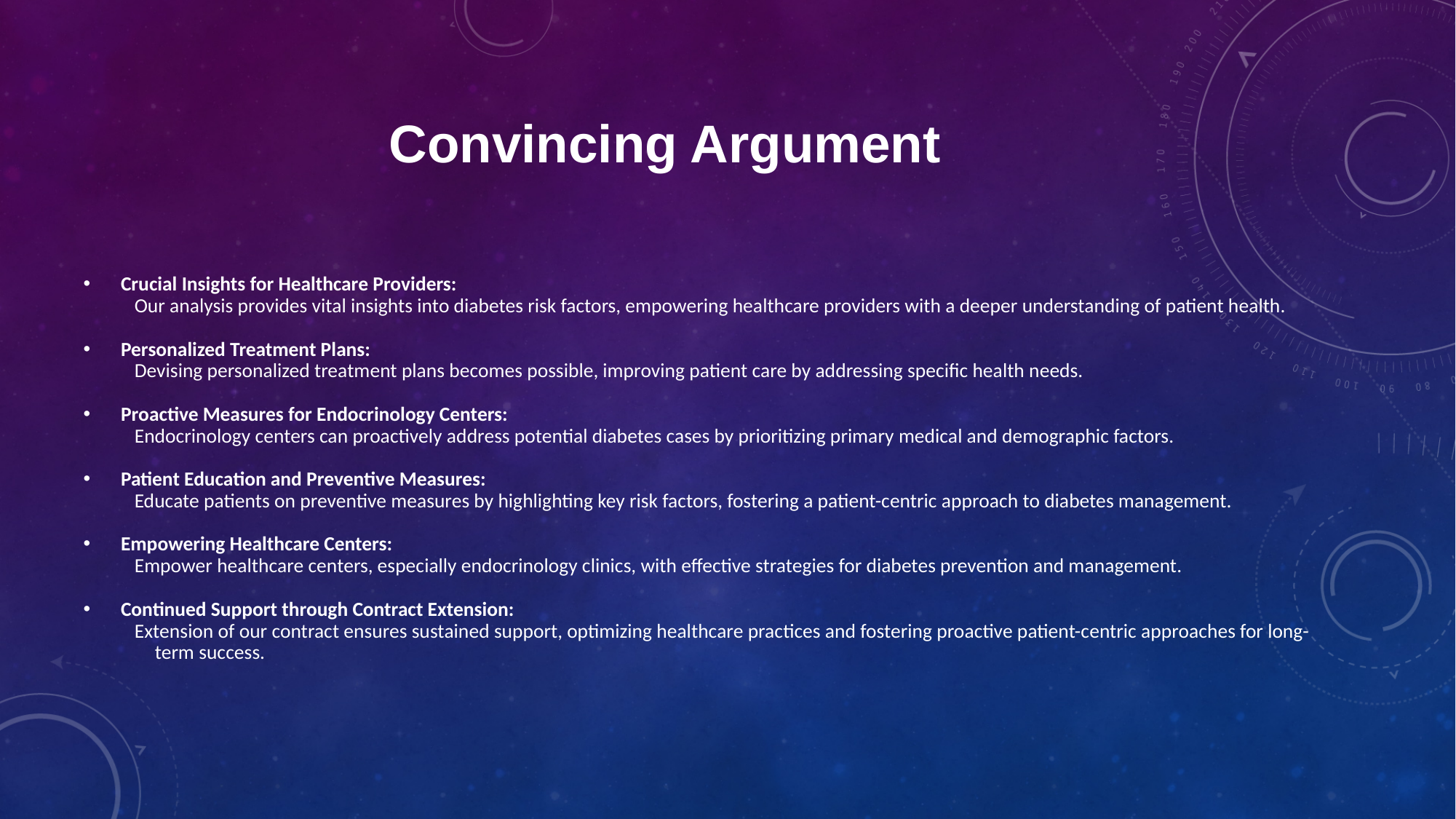

# Convincing Argument
Crucial Insights for Healthcare Providers:
Our analysis provides vital insights into diabetes risk factors, empowering healthcare providers with a deeper understanding of patient health.

Personalized Treatment Plans:
Devising personalized treatment plans becomes possible, improving patient care by addressing specific health needs.

Proactive Measures for Endocrinology Centers:
Endocrinology centers can proactively address potential diabetes cases by prioritizing primary medical and demographic factors.

Patient Education and Preventive Measures:
Educate patients on preventive measures by highlighting key risk factors, fostering a patient-centric approach to diabetes management.

Empowering Healthcare Centers:
Empower healthcare centers, especially endocrinology clinics, with effective strategies for diabetes prevention and management.

Continued Support through Contract Extension:
Extension of our contract ensures sustained support, optimizing healthcare practices and fostering proactive patient-centric approaches for long-term success.